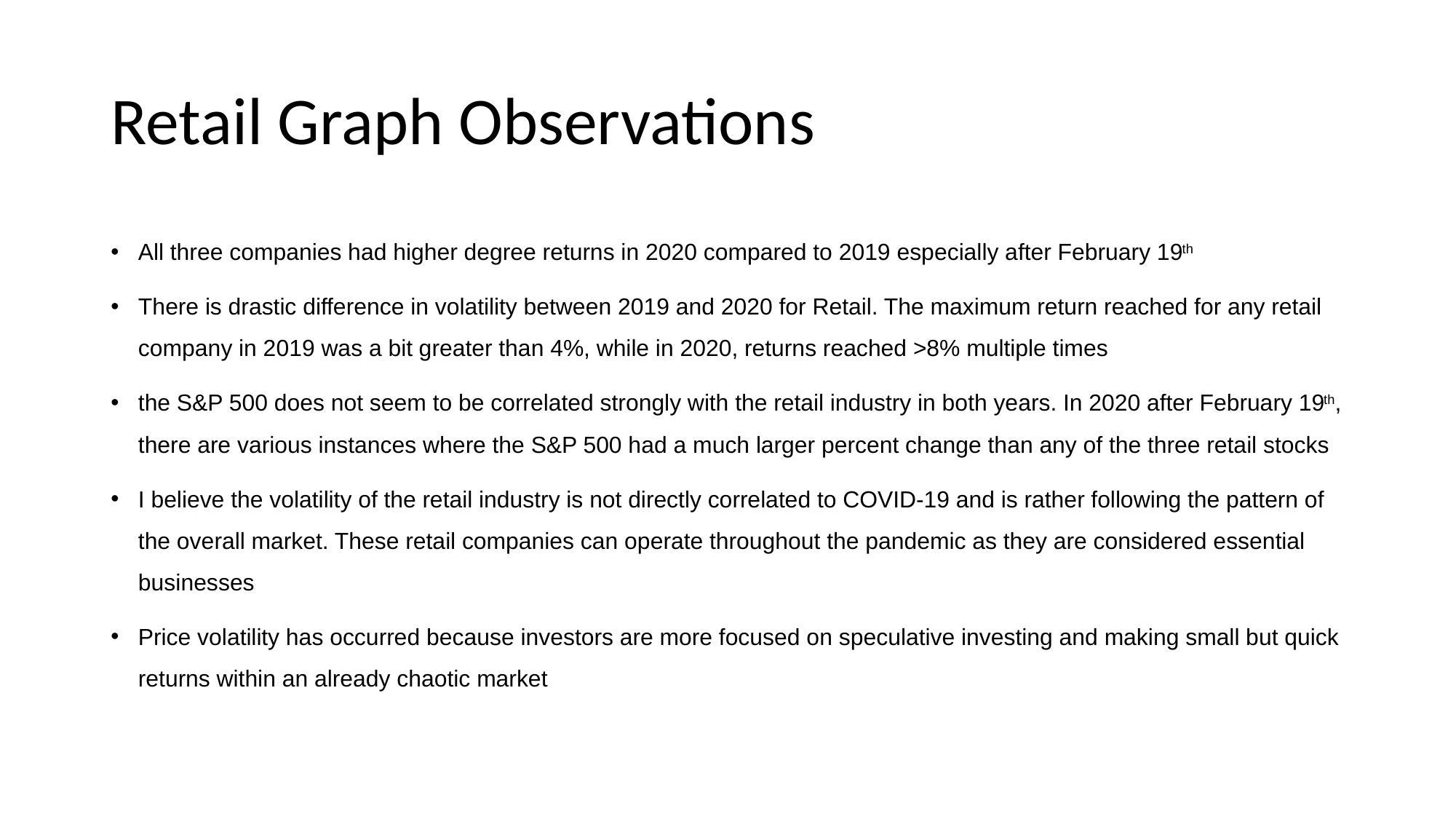

# Retail Graph Observations
All three companies had higher degree returns in 2020 compared to 2019 especially after February 19th
There is drastic difference in volatility between 2019 and 2020 for Retail. The maximum return reached for any retail company in 2019 was a bit greater than 4%, while in 2020, returns reached >8% multiple times
the S&P 500 does not seem to be correlated strongly with the retail industry in both years. In 2020 after February 19th, there are various instances where the S&P 500 had a much larger percent change than any of the three retail stocks
I believe the volatility of the retail industry is not directly correlated to COVID-19 and is rather following the pattern of the overall market. These retail companies can operate throughout the pandemic as they are considered essential businesses
Price volatility has occurred because investors are more focused on speculative investing and making small but quick returns within an already chaotic market